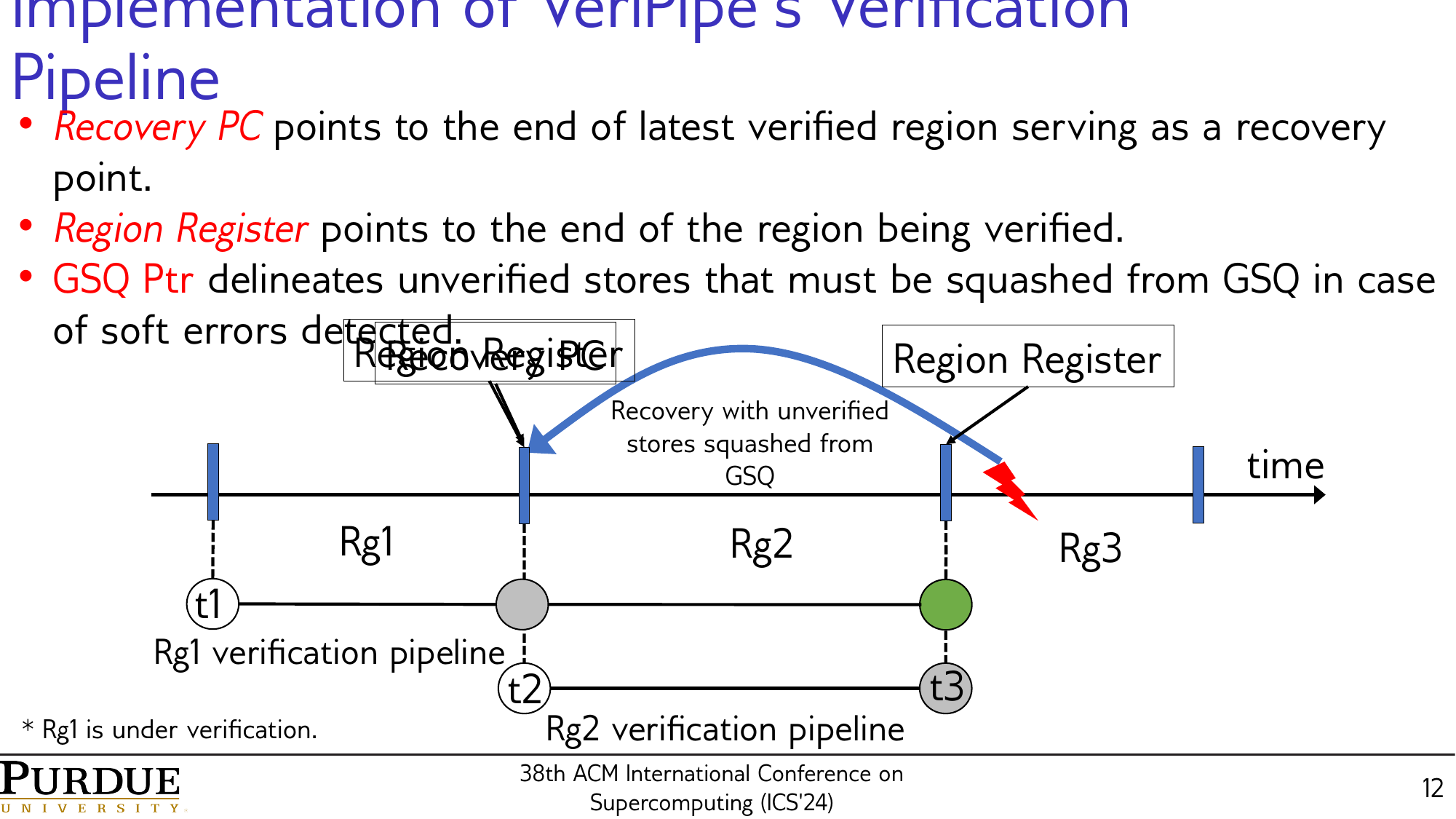

# Implementation of VeriPipe’s Verification Pipeline
Recovery PC points to the end of latest verified region serving as a recovery point.
Region Register points to the end of the region being verified.
GSQ Ptr delineates unverified stores that must be squashed from GSQ in case of soft errors detected.
Region Register
Recovery PC
Region Register

Recovery with unverified stores squashed from GSQ
time

Rg1
Rg2
Rg3
t1

Rg1 verification pipeline
t3
t2

Rg2 verification pipeline
* Rg1 is under verification.
38th ACM International Conference on Supercomputing (ICS'24)
12